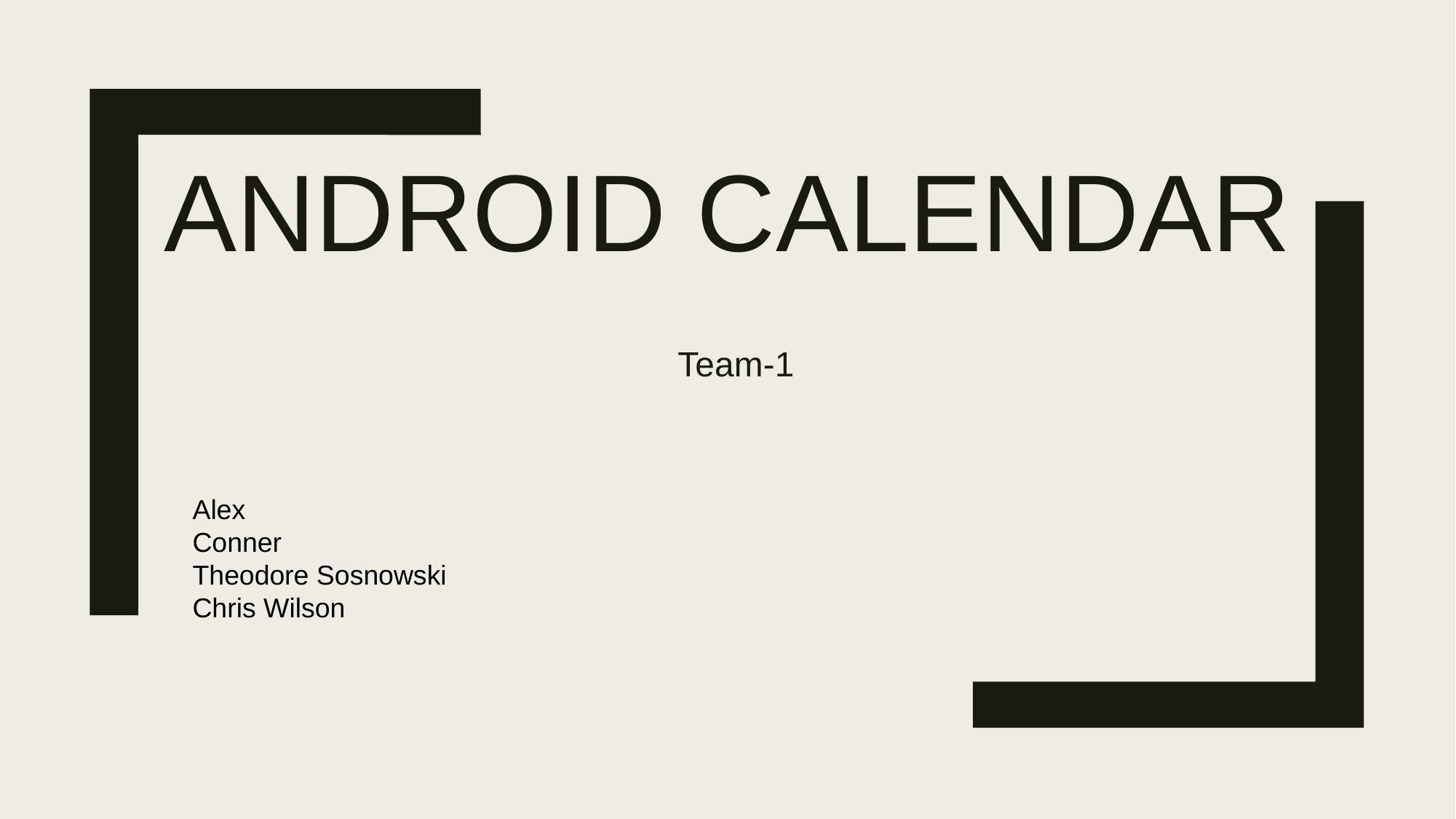

# Android calendar
Team-1
Alex
Conner
Theodore Sosnowski
Chris Wilson